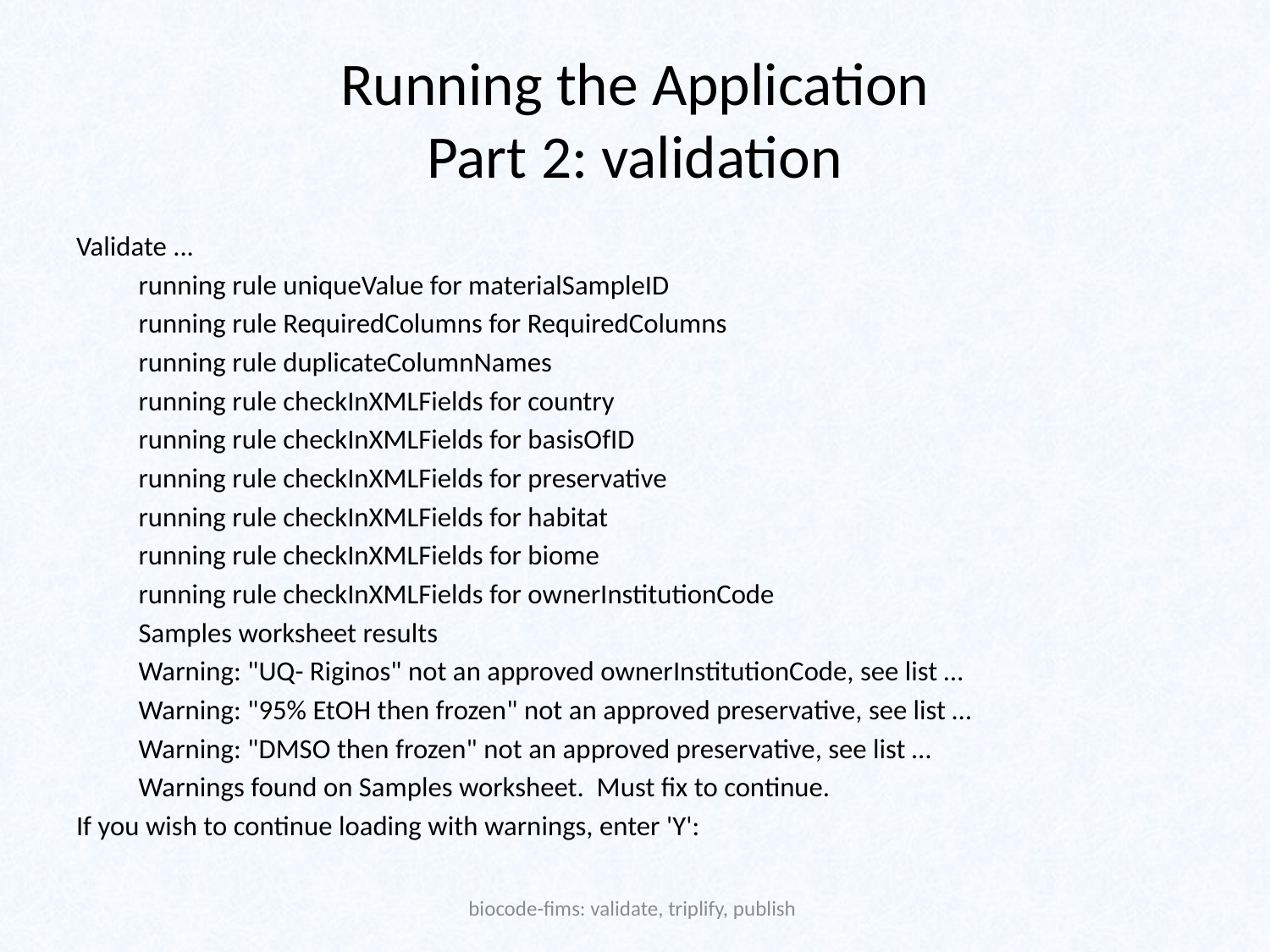

# Running the Application Part 2: validation
Validate ...
		running rule uniqueValue for materialSampleID
		running rule RequiredColumns for RequiredColumns
		running rule duplicateColumnNames
		running rule checkInXMLFields for country
		running rule checkInXMLFields for basisOfID
		running rule checkInXMLFields for preservative
		running rule checkInXMLFields for habitat
		running rule checkInXMLFields for biome
		running rule checkInXMLFields for ownerInstitutionCode
	Samples worksheet results
		Warning: "UQ- Riginos" not an approved ownerInstitutionCode, see list …
		Warning: "95% EtOH then frozen" not an approved preservative, see list …
		Warning: "DMSO then frozen" not an approved preservative, see list …
	Warnings found on Samples worksheet.  Must fix to continue.
If you wish to continue loading with warnings, enter 'Y':
biocode-fims: validate, triplify, publish